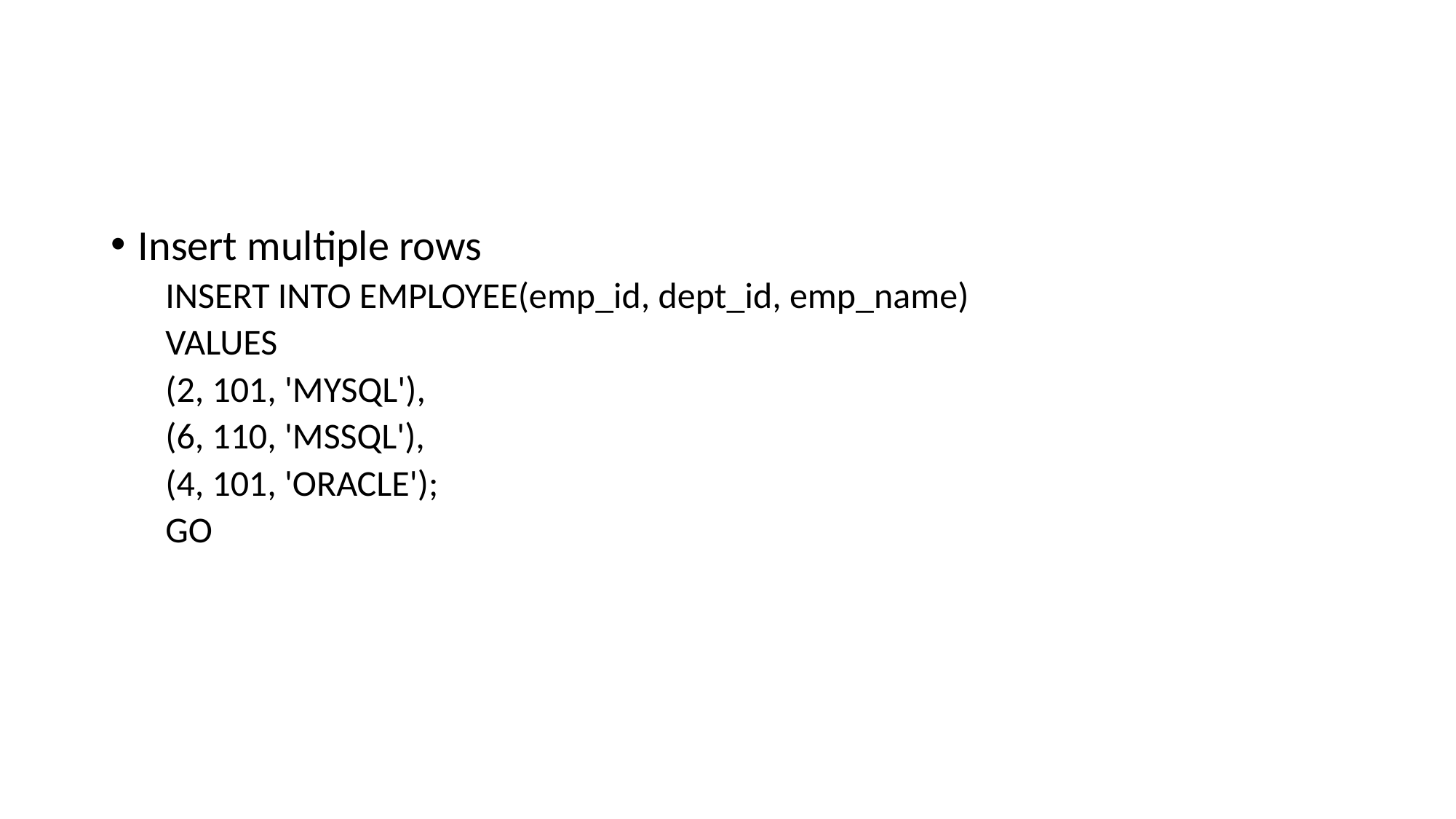

#
Insert multiple rows
INSERT INTO EMPLOYEE(emp_id, dept_id, emp_name)
VALUES
(2, 101, 'MYSQL'),
(6, 110, 'MSSQL'),
(4, 101, 'ORACLE');
GO